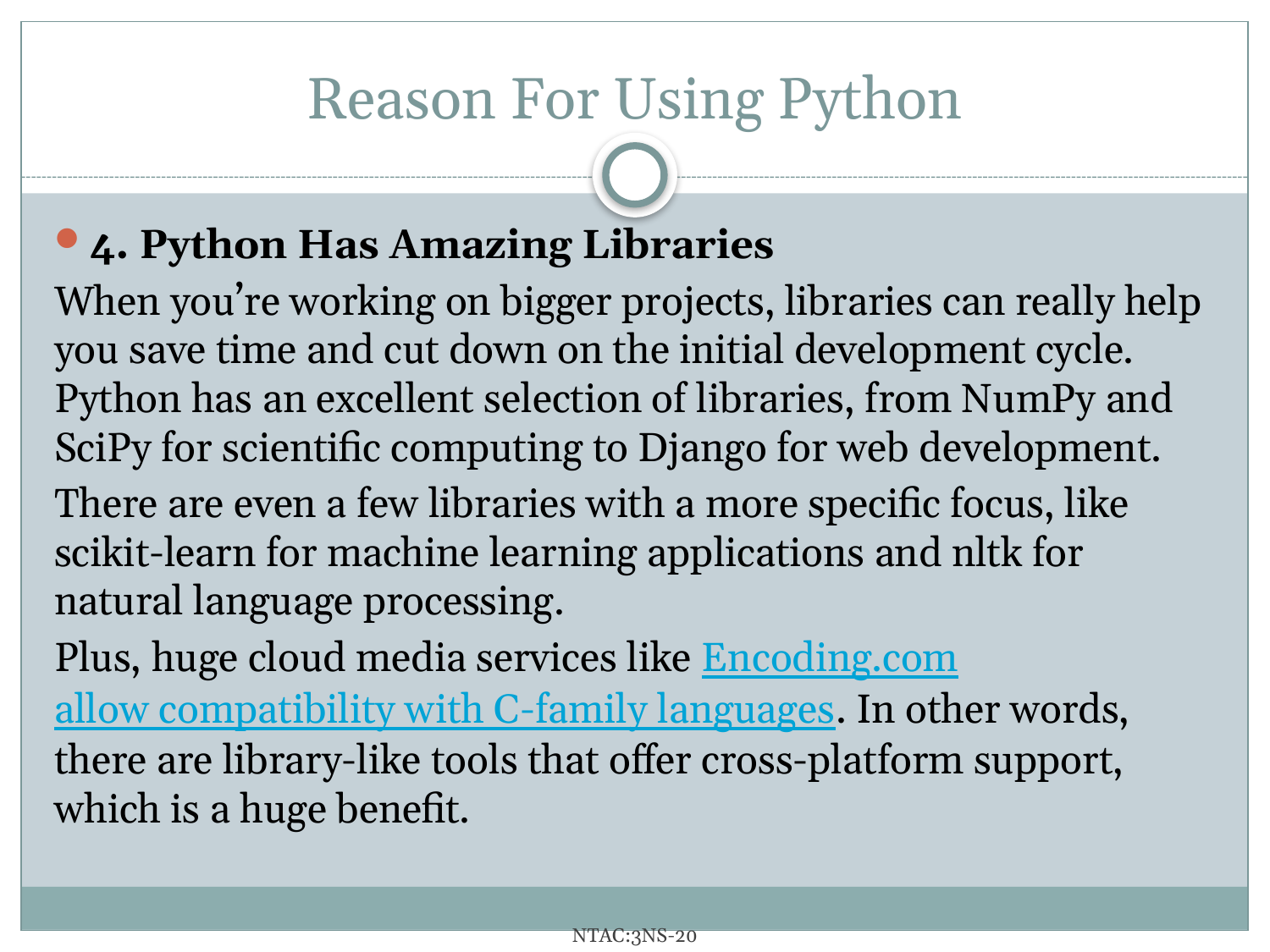

# Reason For Using Python
4. Python Has Amazing Libraries
When you’re working on bigger projects, libraries can really help you save time and cut down on the initial development cycle. Python has an excellent selection of libraries, from NumPy and SciPy for scientific computing to Django for web development.
There are even a few libraries with a more specific focus, like scikit-learn for machine learning applications and nltk for natural language processing.
Plus, huge cloud media services like Encoding.com allow compatibility with C-family languages. In other words, there are library-like tools that offer cross-platform support, which is a huge benefit.

NTAC:3NS-20